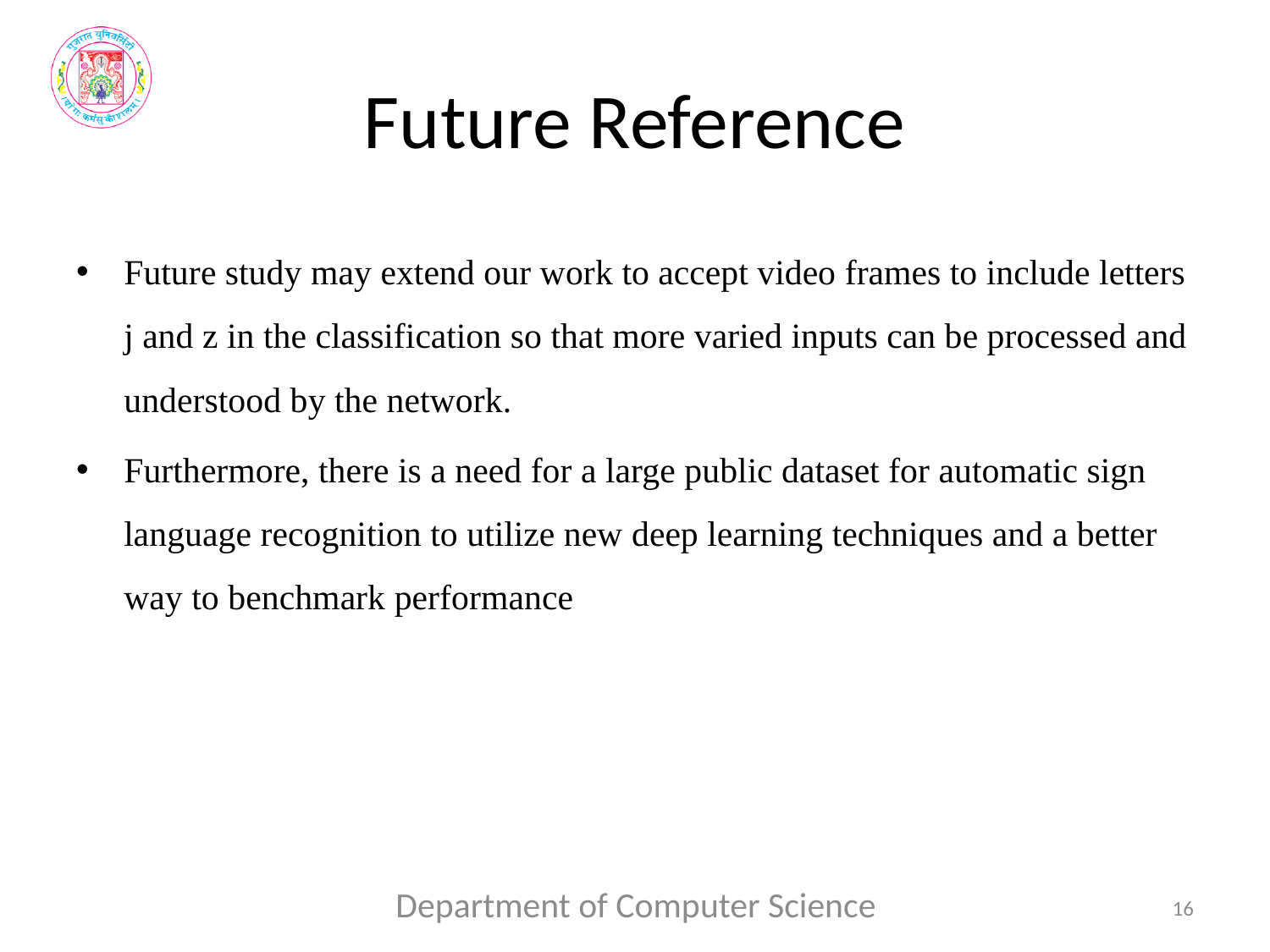

# Future Reference
Future study may extend our work to accept video frames to include letters j and z in the classification so that more varied inputs can be processed and understood by the network.
Furthermore, there is a need for a large public dataset for automatic sign language recognition to utilize new deep learning techniques and a better way to benchmark performance
Department of Computer Science
16